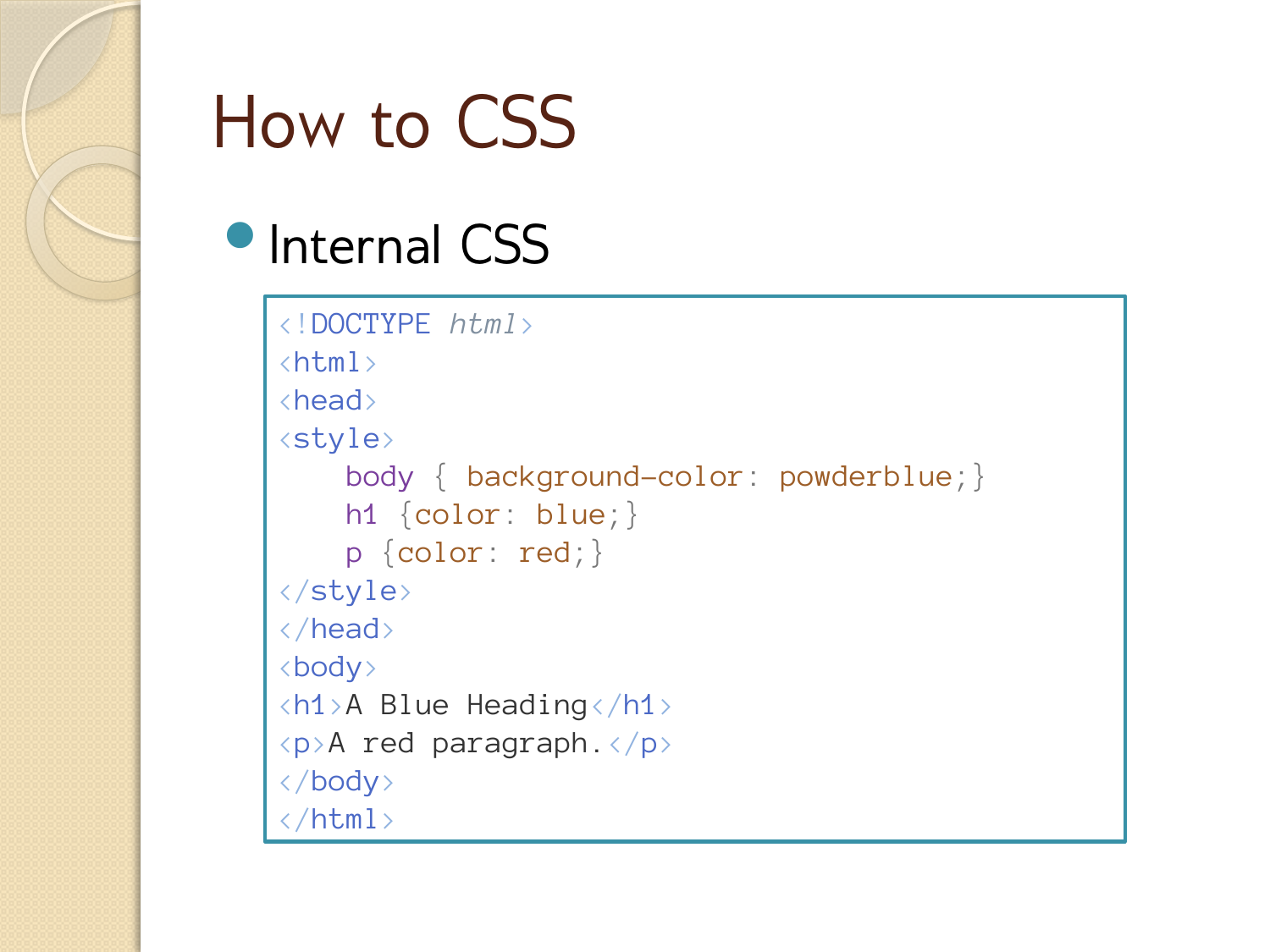

# How to CSS
Internal CSS
<!DOCTYPE html>
<html>
<head>
<style>
    body { background-color: powderblue;}
    h1 {color: blue;}
    p {color: red;}
</style>
</head>
<body>
<h1>A Blue Heading</h1>
<p>A red paragraph.</p>
</body>
</html>